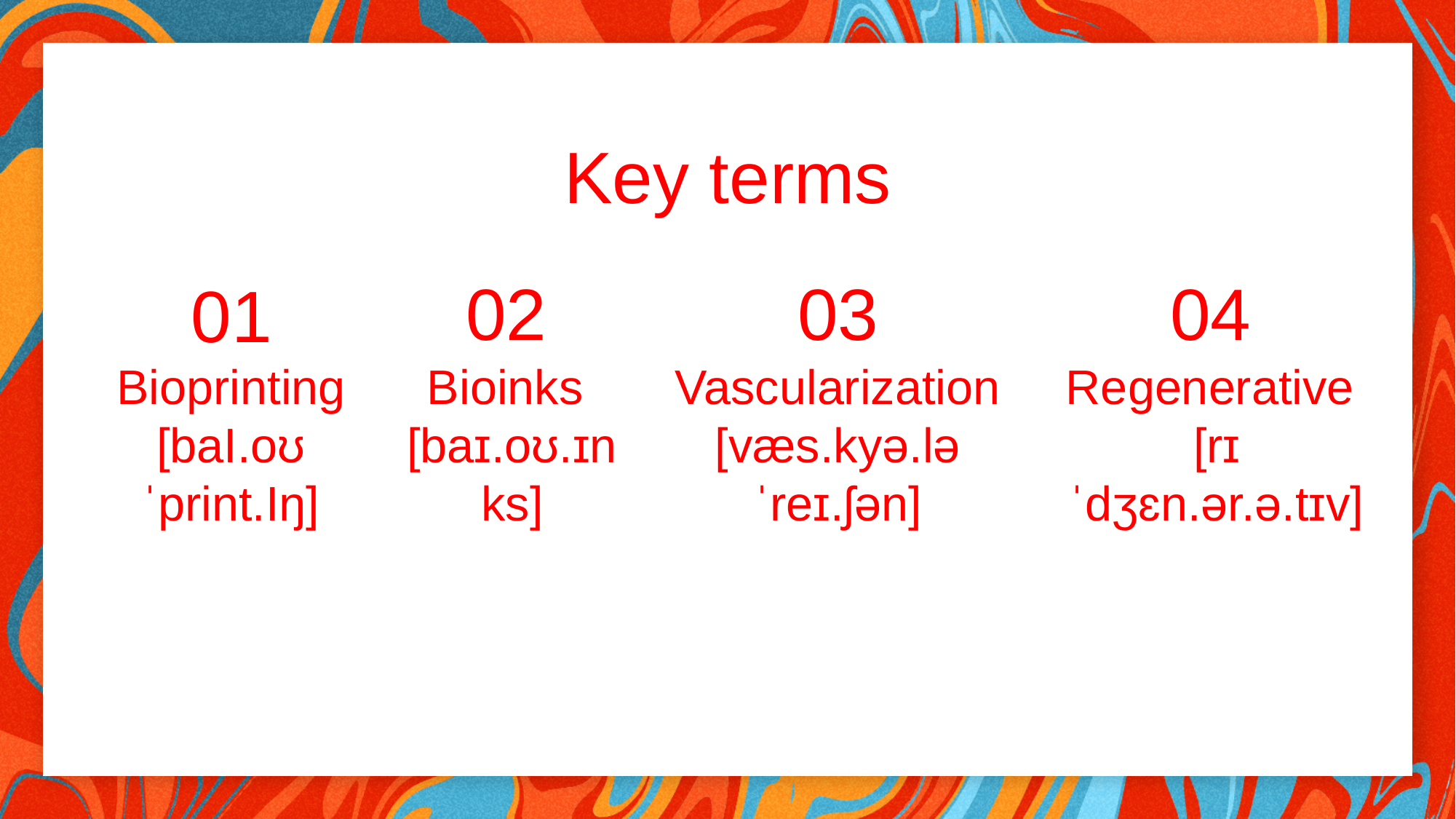

Key terms
04
02
03
01
Bioinks
[baɪ.oʊ.ɪnks]
Vascularization
[væs.kyə.ləˈreɪ.ʃən]
Regenerative
[rɪˈdʒɛn.ər.ə.tɪv]
Bioprinting
[baI.oʊˈprint.Iŋ]